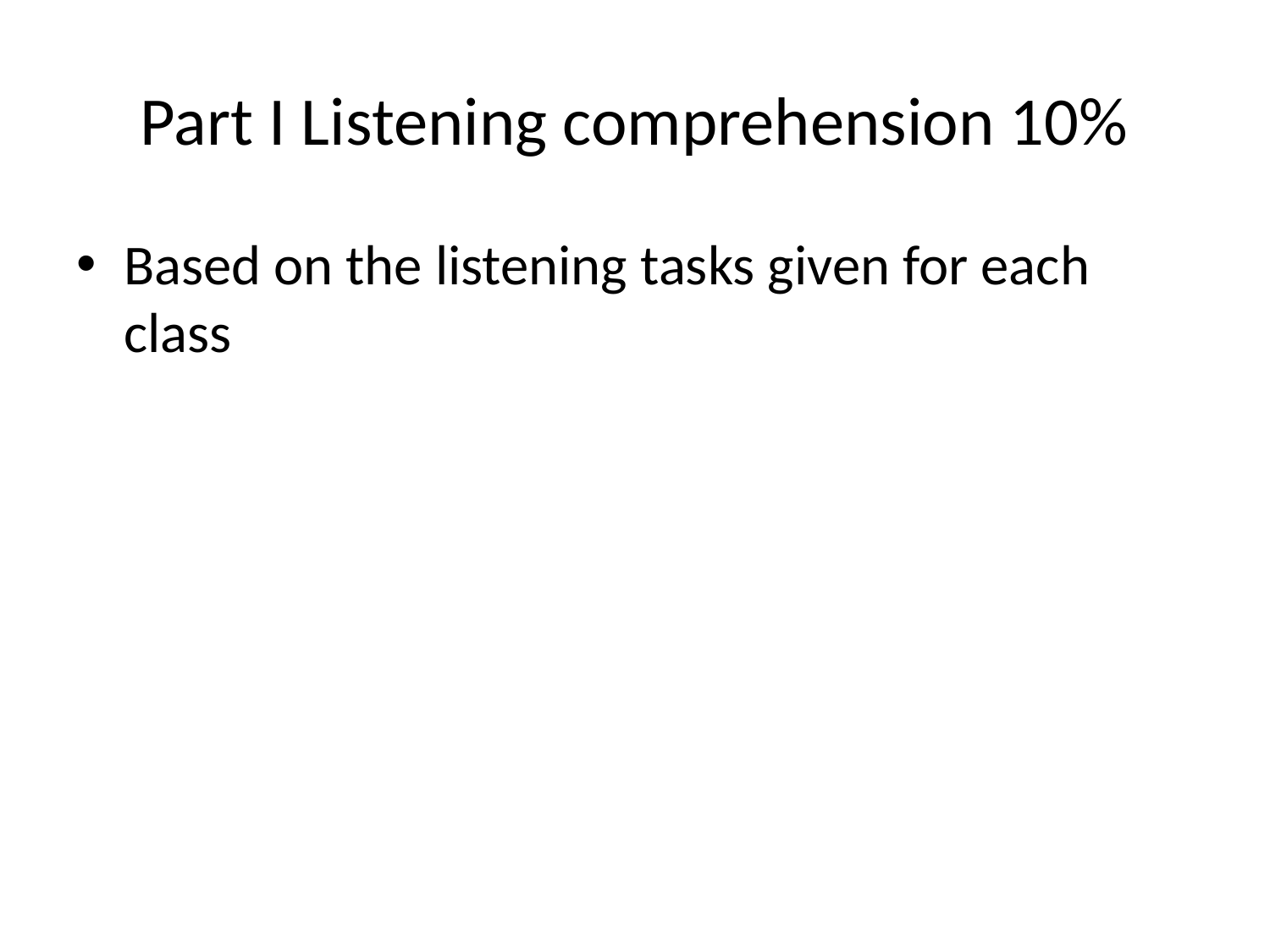

# Part I Listening comprehension 10%
Based on the listening tasks given for each class